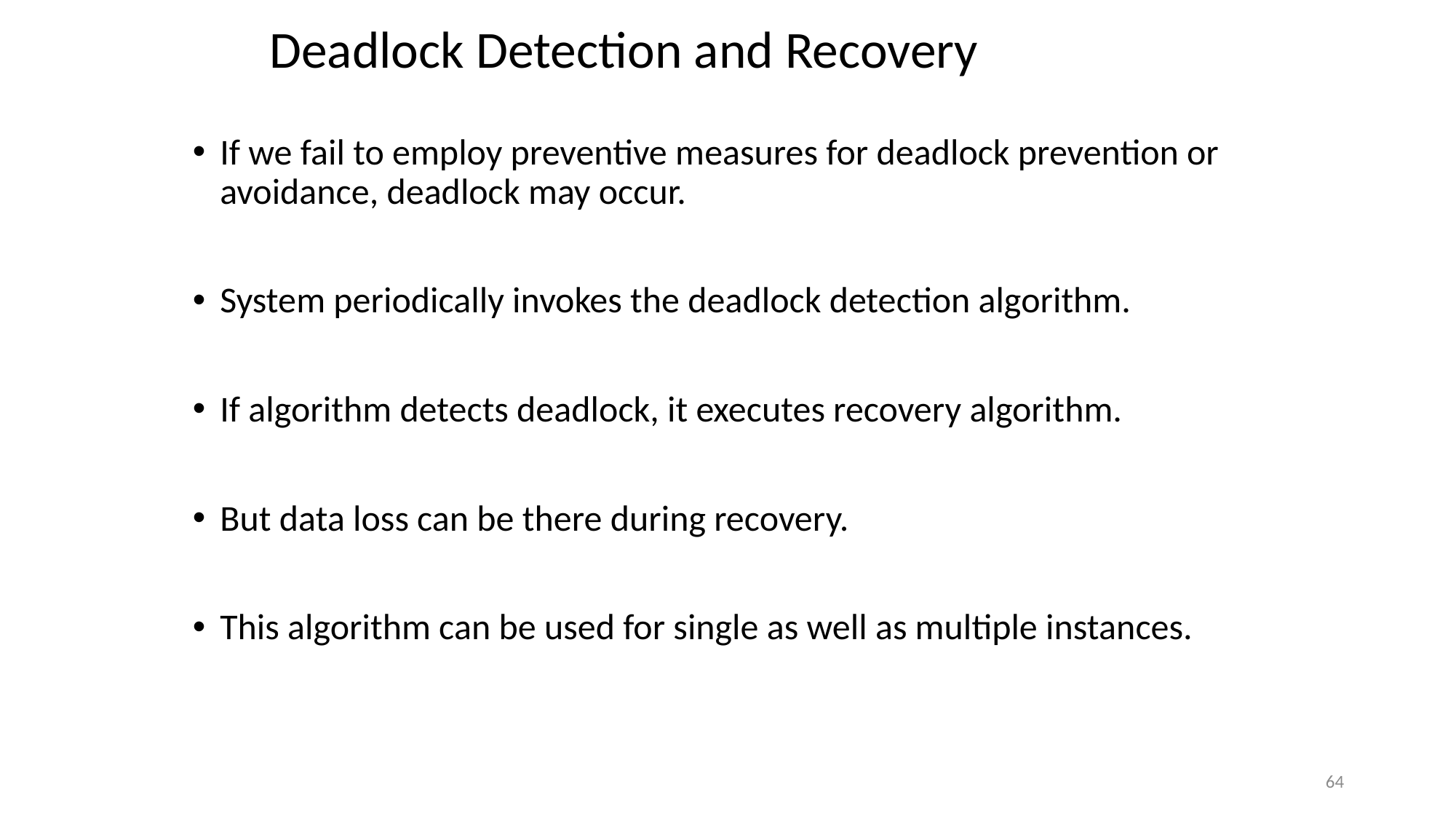

# Deadlock Detection and Recovery
If we fail to employ preventive measures for deadlock prevention or avoidance, deadlock may occur.

System periodically invokes the deadlock detection algorithm.

If algorithm detects deadlock, it executes recovery algorithm.

But data loss can be there during recovery.

This algorithm can be used for single as well as multiple instances.
64